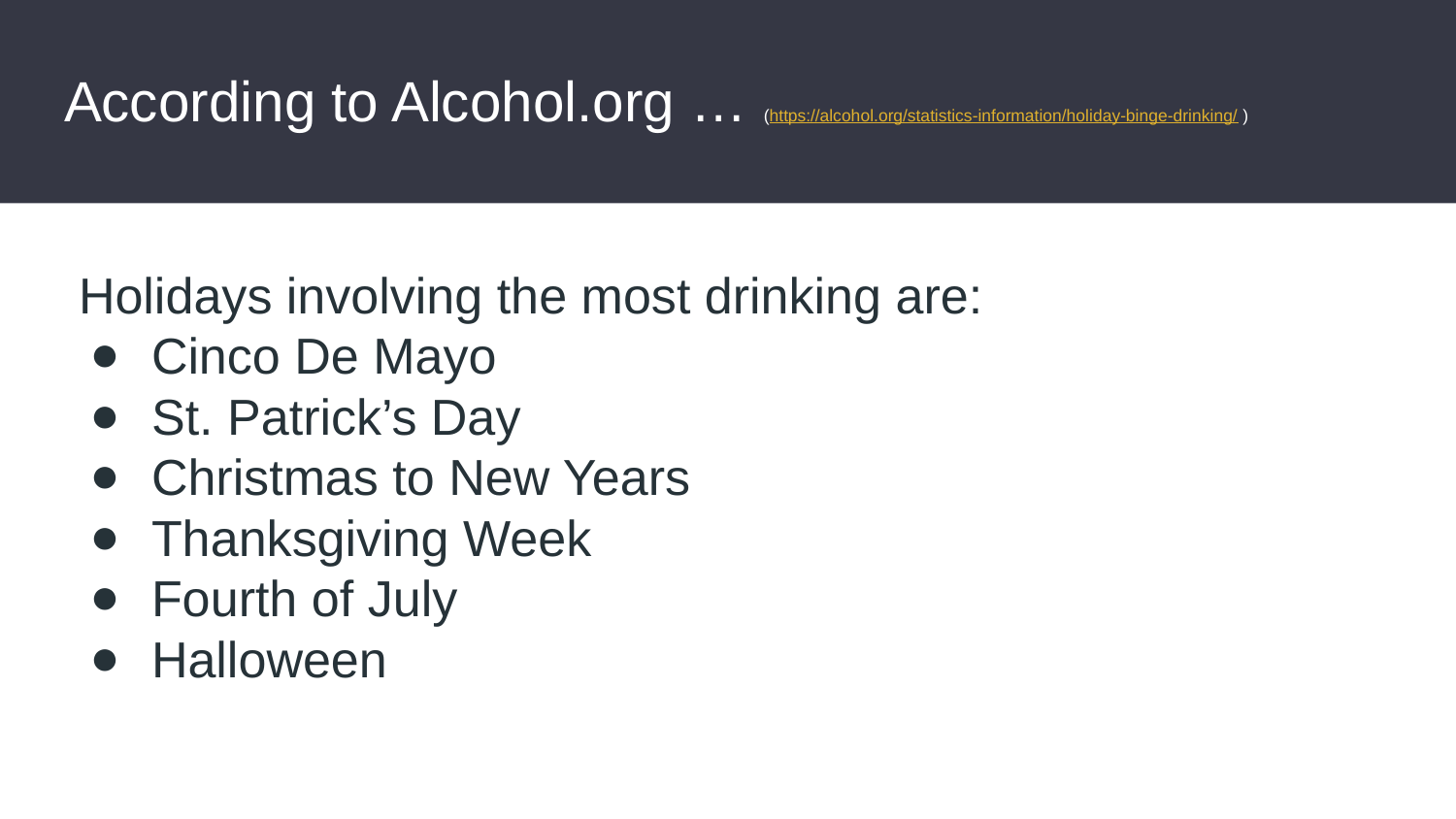

# According to Alcohol.org … (https://alcohol.org/statistics-information/holiday-binge-drinking/ )

Holidays involving the most drinking are:
Cinco De Mayo
St. Patrick’s Day
Christmas to New Years
Thanksgiving Week
Fourth of July
Halloween